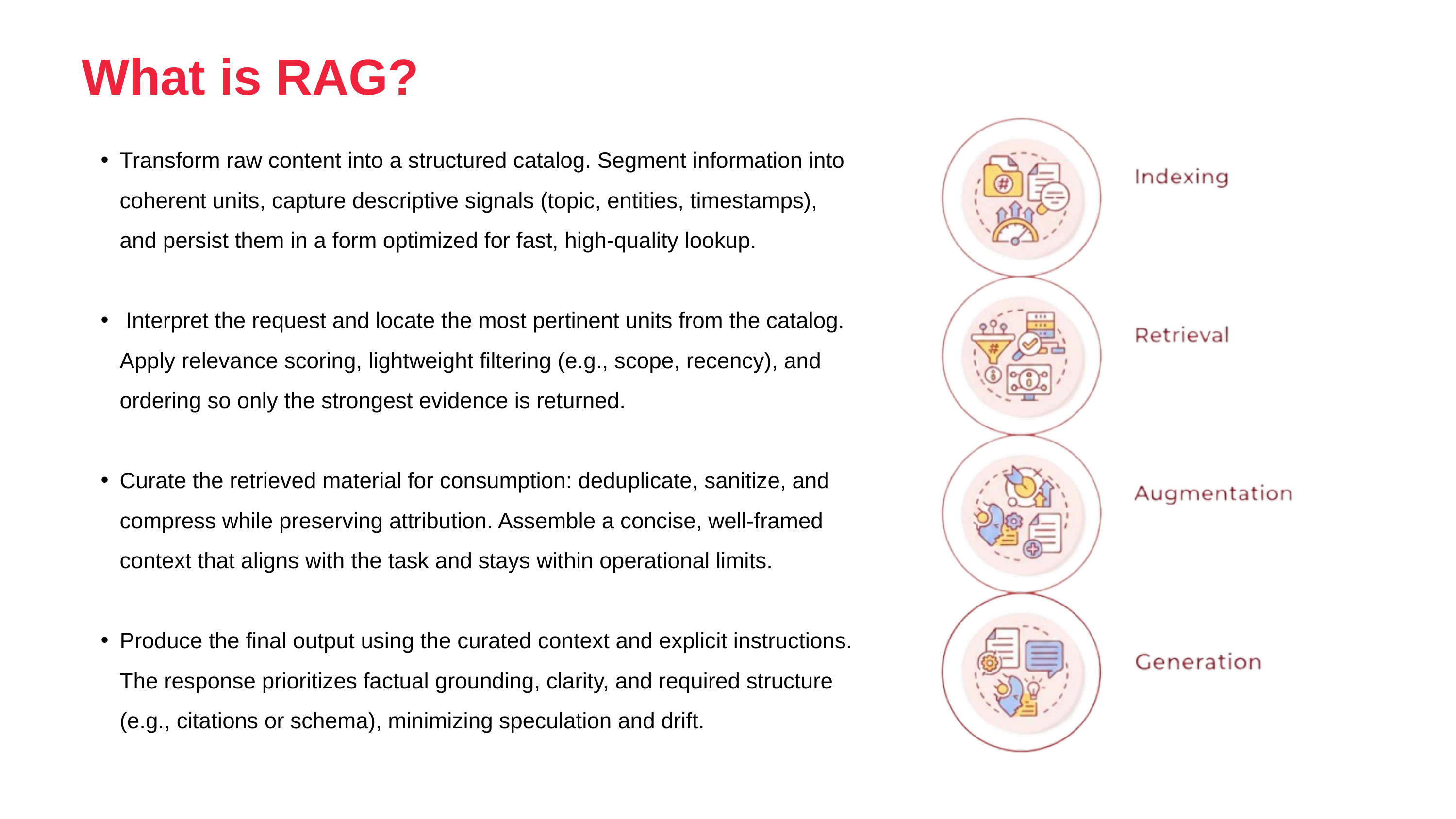

What is RAG?

Transform raw content into a structured catalog. Segment information into coherent units, capture descriptive signals (topic, entities, timestamps), and persist them in a form optimized for fast, high-quality lookup.

 Interpret the request and locate the most pertinent units from the catalog. Apply relevance scoring, lightweight filtering (e.g., scope, recency), and ordering so only the strongest evidence is returned.

Curate the retrieved material for consumption: deduplicate, sanitize, and compress while preserving attribution. Assemble a concise, well-framed context that aligns with the task and stays within operational limits.

Produce the final output using the curated context and explicit instructions. The response prioritizes factual grounding, clarity, and required structure (e.g., citations or schema), minimizing speculation and drift.